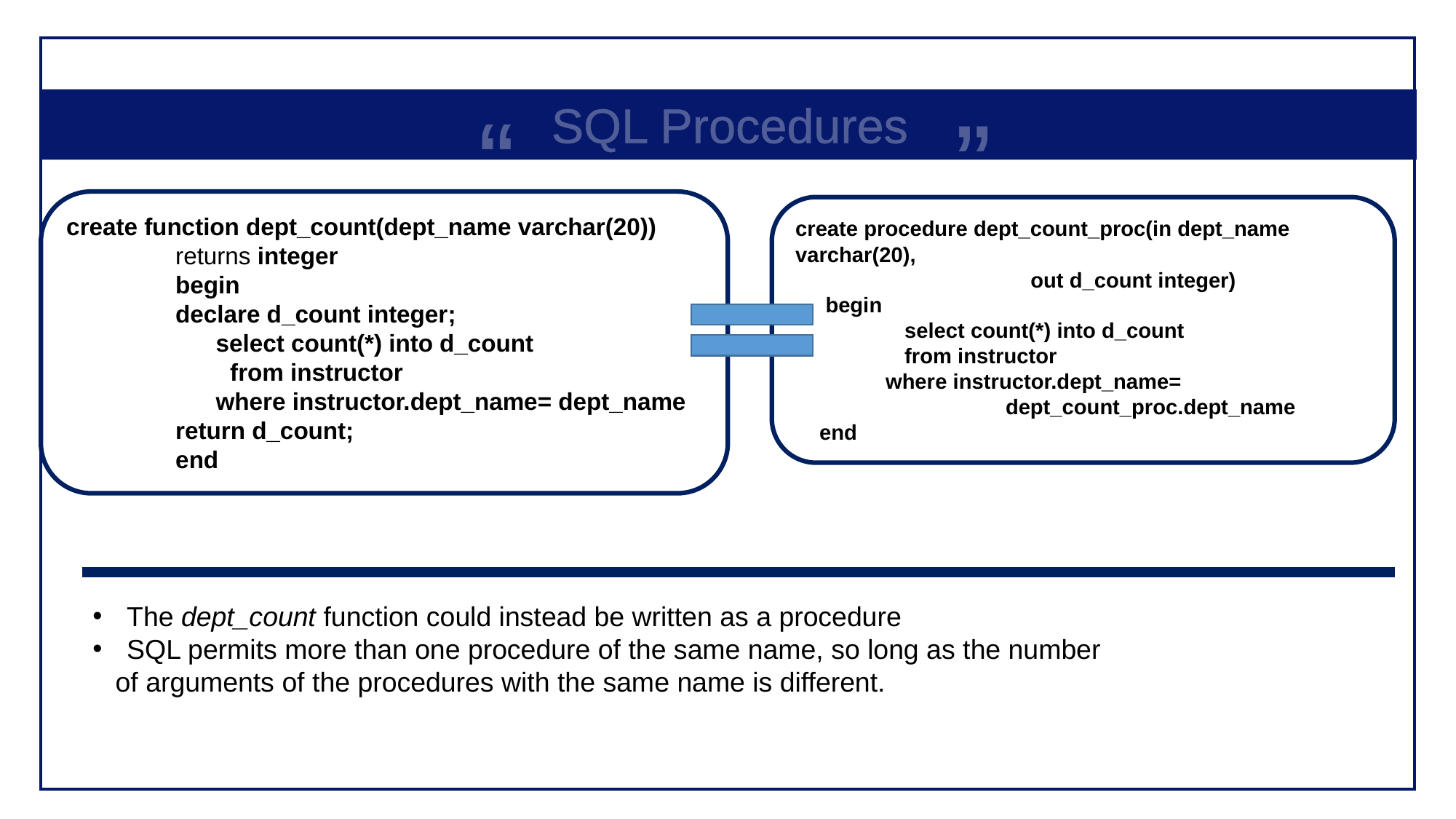

“
”
SQL Procedures

create function dept_count(dept_name varchar(20))
	returns integer
	begin
	declare d_count integer;
	      select count(*) into d_count
from instructor
	      where instructor.dept_name= dept_name
	return d_count;
	end
create procedure dept_count_proc(in dept_name varchar(20),
	                     out d_count integer)
     begin
	select count(*) into d_count
	from instructor
               where instructor.dept_name=
                                   dept_count_proc.dept_name
    end

The dept_count function could instead be written as a procedure
SQL permits more than one procedure of the same name, so long as the number
   of arguments of the procedures with the same name is different.